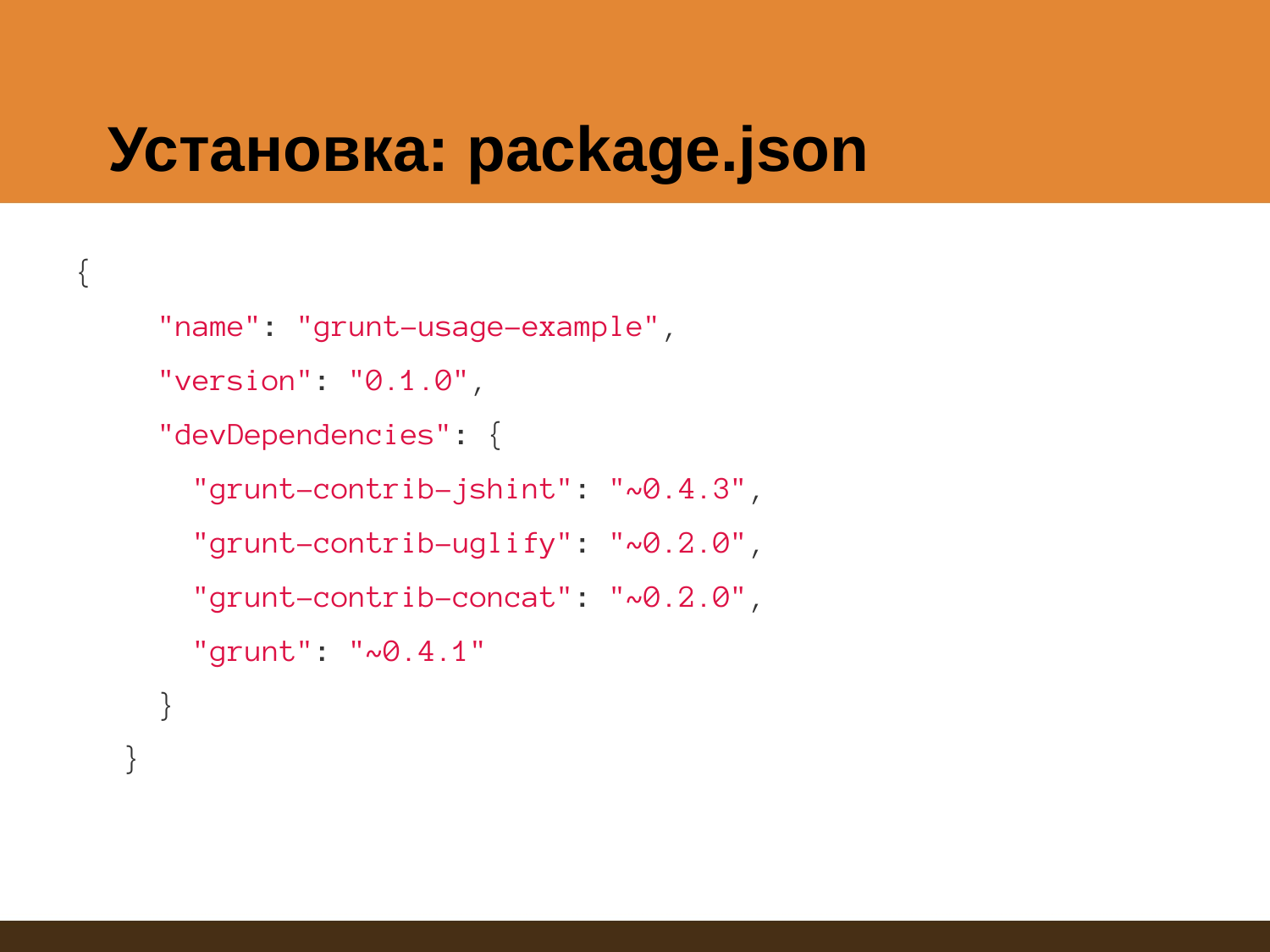

# Установка: package.json
{
  "name": "grunt-usage-example",
  "version": "0.1.0",
  "devDependencies": {
    "grunt-contrib-jshint": "~0.4.3",
    "grunt-contrib-uglify": "~0.2.0",
    "grunt-contrib-concat": "~0.2.0",
    "grunt": "~0.4.1"
  }
}